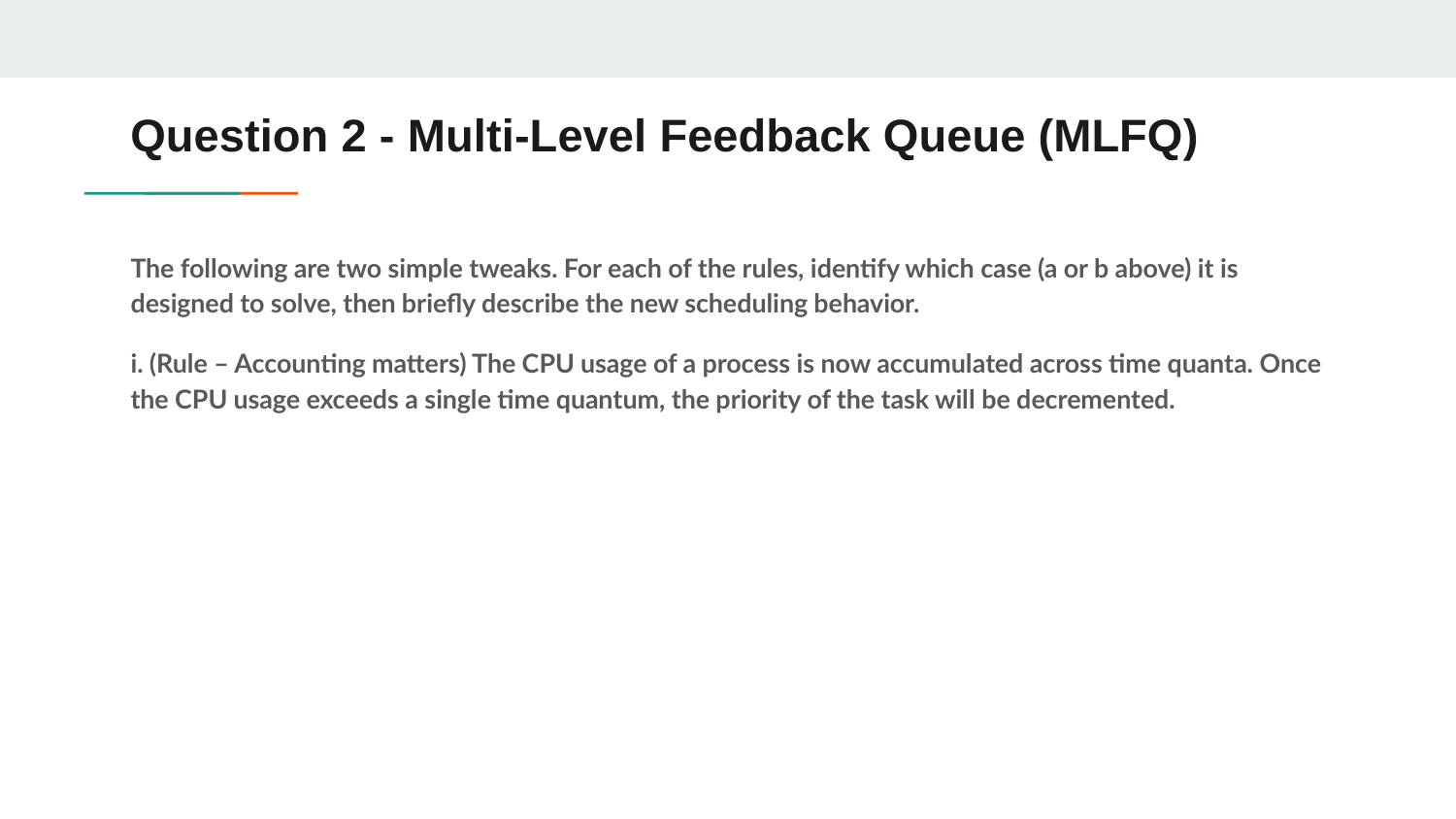

# Question 2 - Multi-Level Feedback Queue (MLFQ)

The following are two simple tweaks. For each of the rules, identify which case (a or b above) it is designed to solve, then briefly describe the new scheduling behavior.
i. (Rule – Accounting matters) The CPU usage of a process is now accumulated across time quanta. Once the CPU usage exceeds a single time quantum, the priority of the task will be decremented.